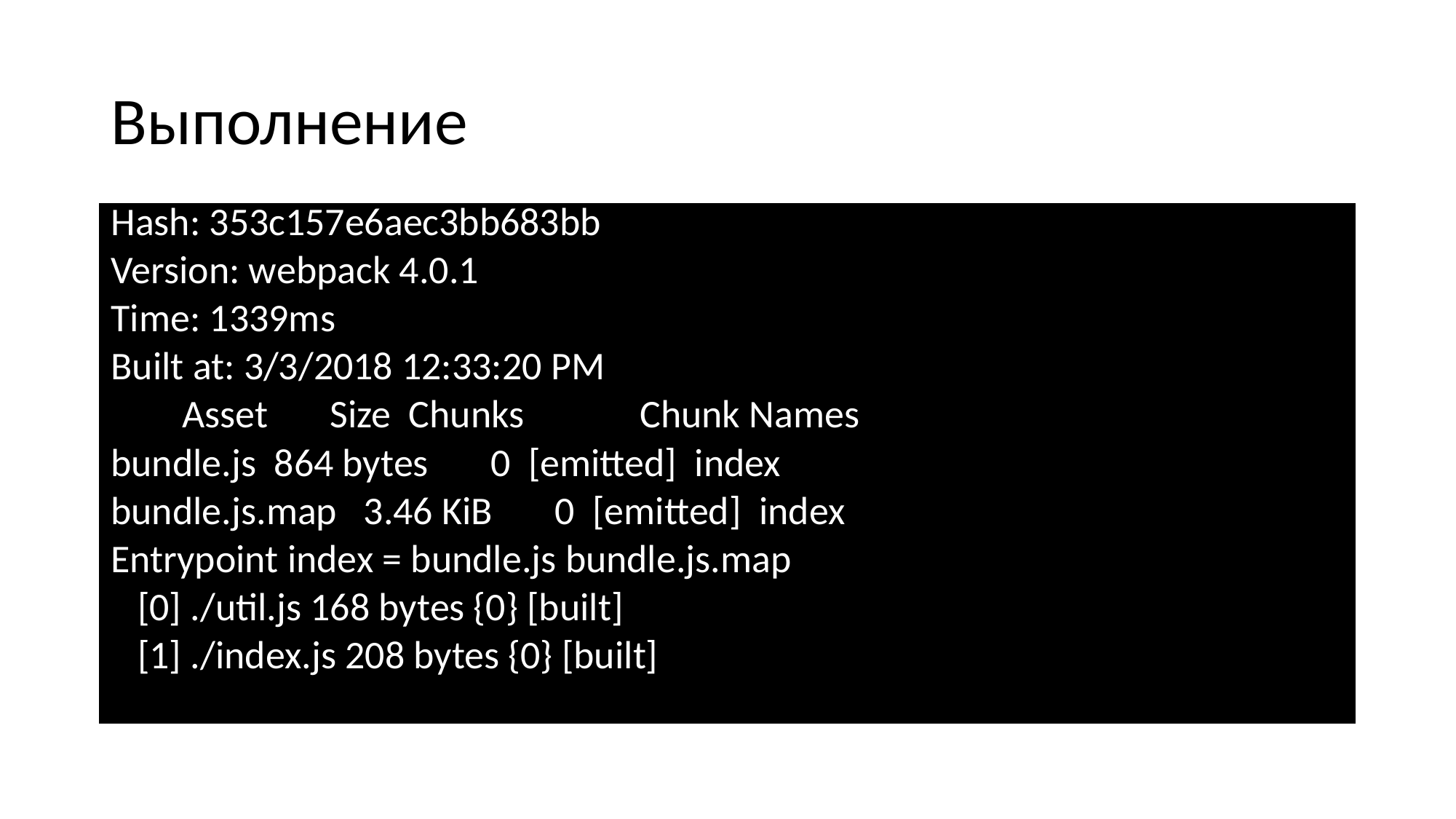

# Выполнение
Hash: 353c157e6aec3bb683bb
Version: webpack 4.0.1
Time: 1339ms
Built at: 3/3/2018 12:33:20 PM
        Asset       Size  Chunks             Chunk Names
bundle.js  864 bytes       0  [emitted]  index
bundle.js.map   3.46 KiB       0  [emitted]  index
Entrypoint index = bundle.js bundle.js.map
   [0] ./util.js 168 bytes {0} [built]
   [1] ./index.js 208 bytes {0} [built]